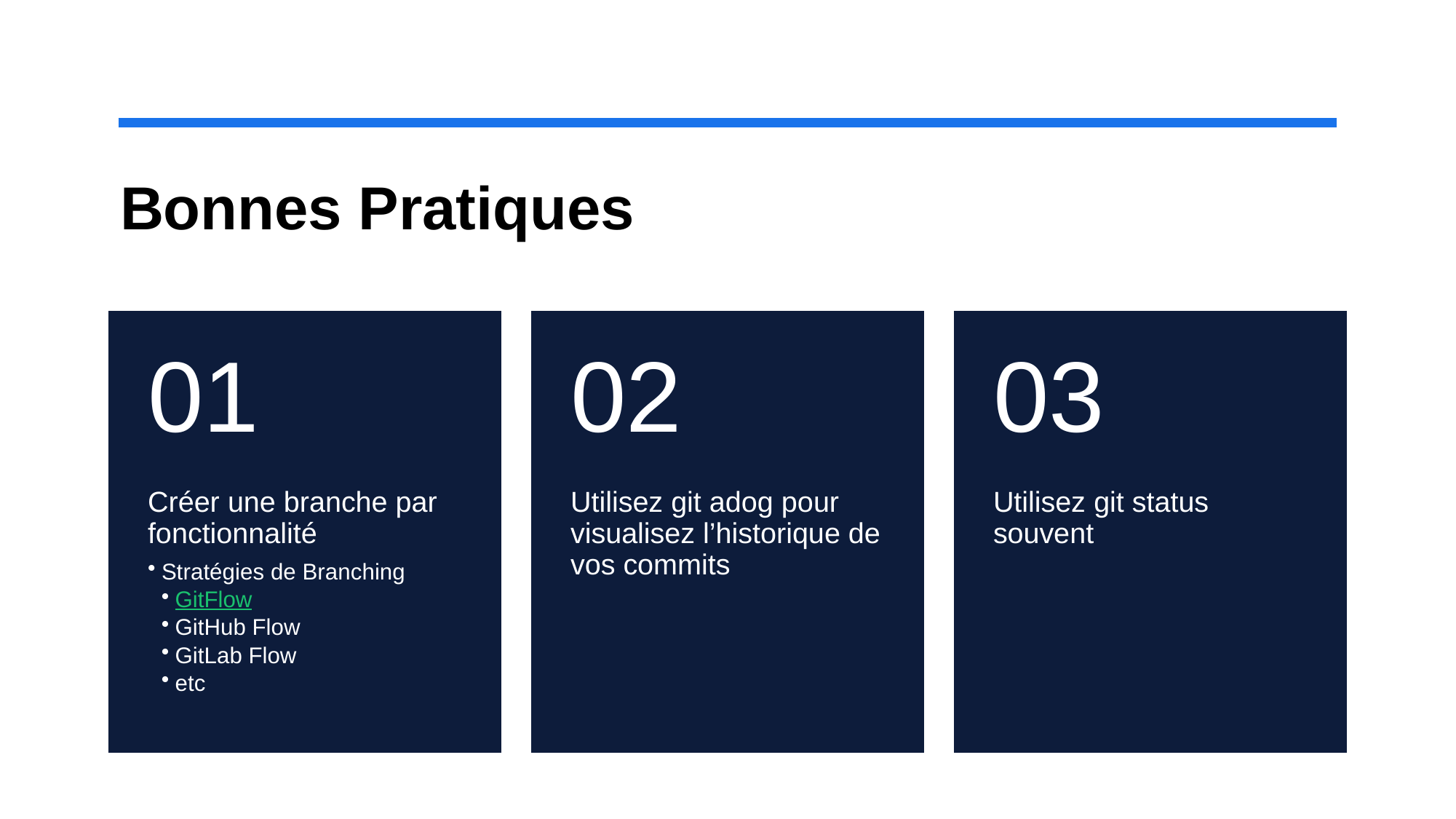

# Bonnes Pratiques
Créer une branche par fonctionnalité
Stratégies de Branching
GitFlow
GitHub Flow
GitLab Flow
etc
01
Utilisez git adog pour visualisez l’historique de vos commits
02
Utilisez git status souvent
03